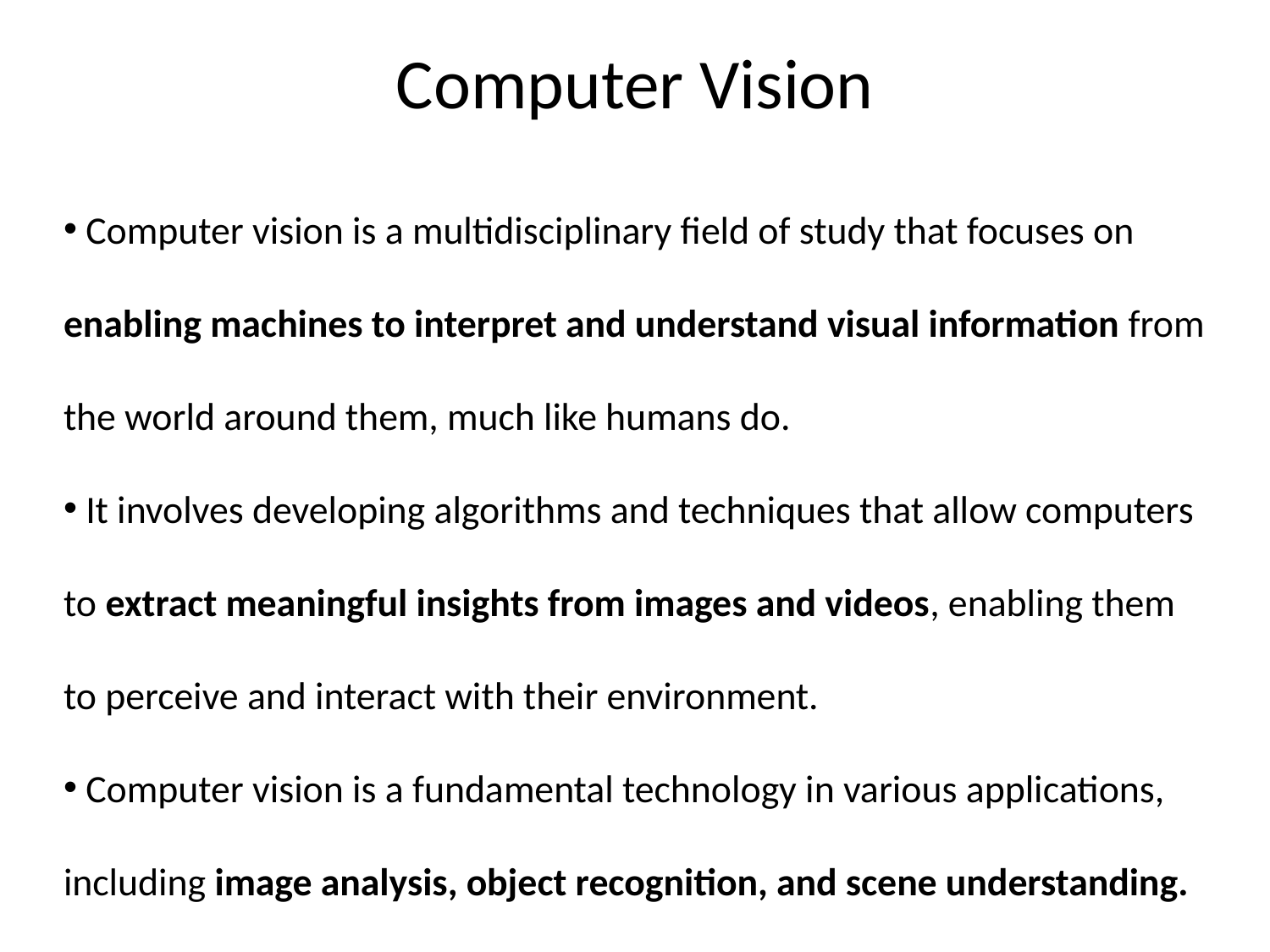

# Computer Vision
 Computer vision is a multidisciplinary field of study that focuses on enabling machines to interpret and understand visual information from the world around them, much like humans do.
 It involves developing algorithms and techniques that allow computers to extract meaningful insights from images and videos, enabling them to perceive and interact with their environment.
 Computer vision is a fundamental technology in various applications, including image analysis, object recognition, and scene understanding.